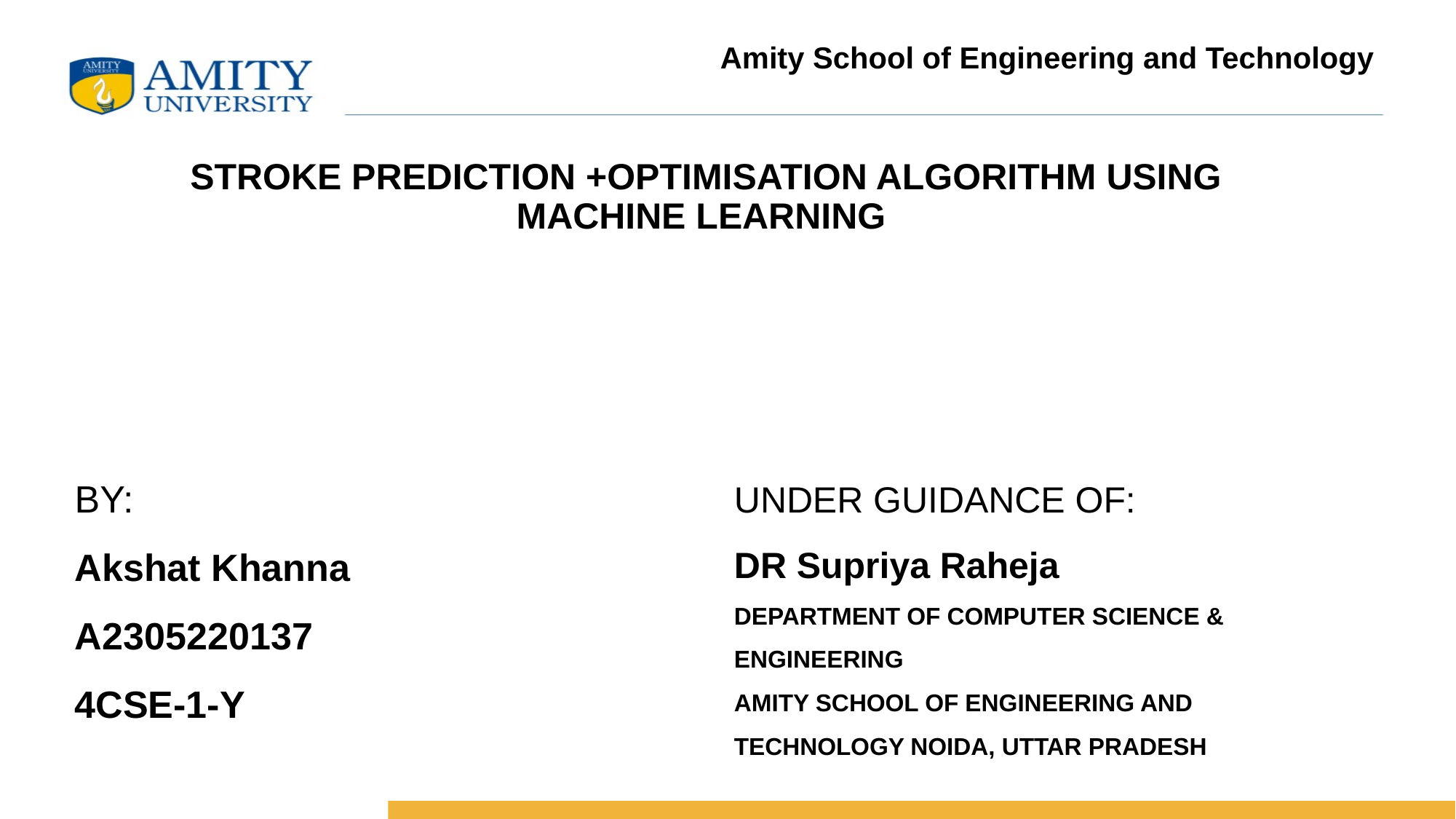

Amity School of Engineering and Technology
# STROKE PREDICTION +OPTIMISATION ALGORITHM USING MACHINE LEARNING
BY:
Akshat Khanna
A2305220137
4CSE-1-Y
UNDER GUIDANCE OF:
DR Supriya Raheja
DEPARTMENT OF COMPUTER SCIENCE & ENGINEERING
AMITY SCHOOL OF ENGINEERING AND TECHNOLOGY NOIDA, UTTAR PRADESH